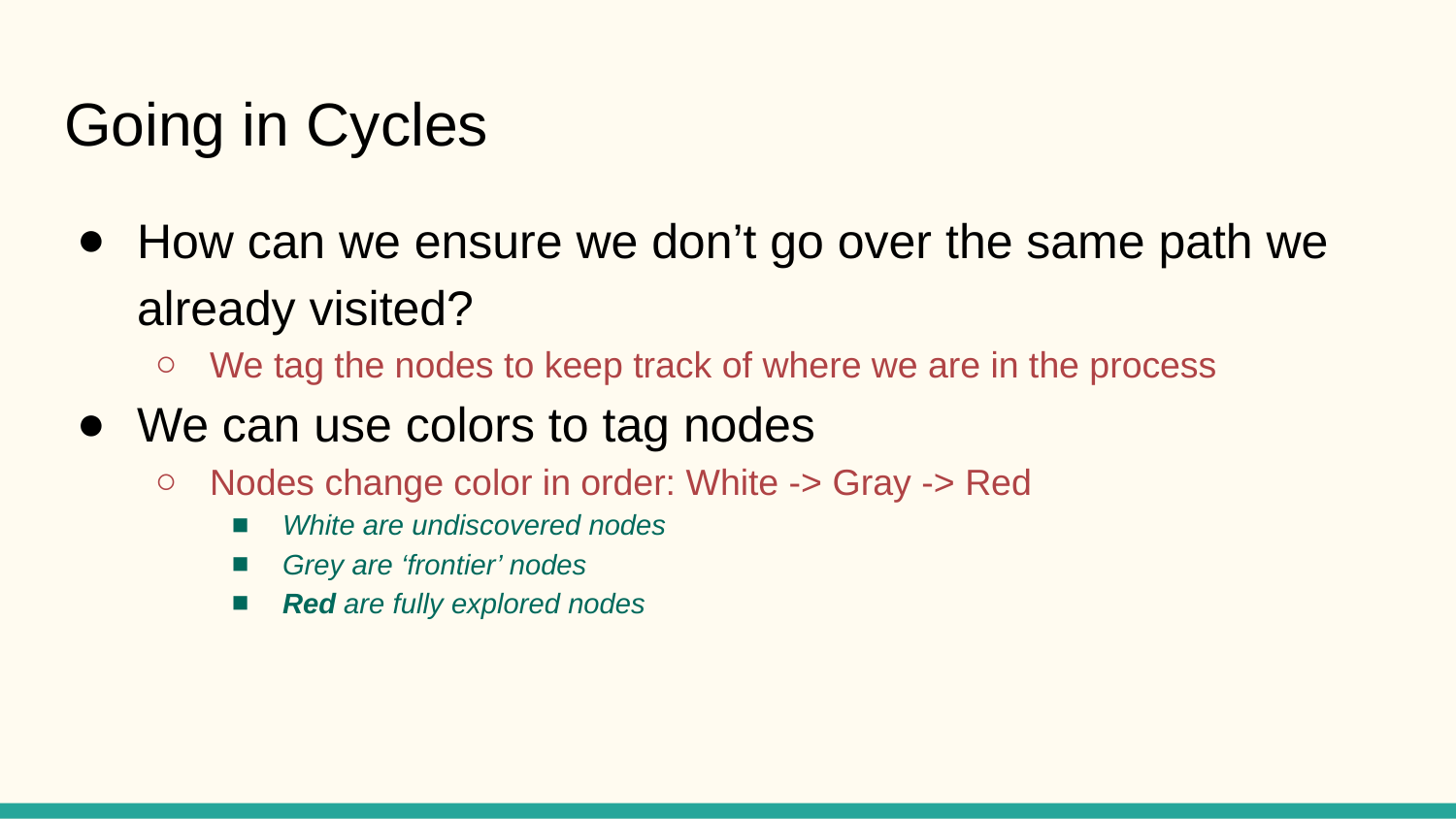

# Going in Cycles
How can we ensure we don’t go over the same path we already visited?
We tag the nodes to keep track of where we are in the process
We can use colors to tag nodes
Nodes change color in order: White -> Gray -> Red
White are undiscovered nodes
Grey are ‘frontier’ nodes
Red are fully explored nodes